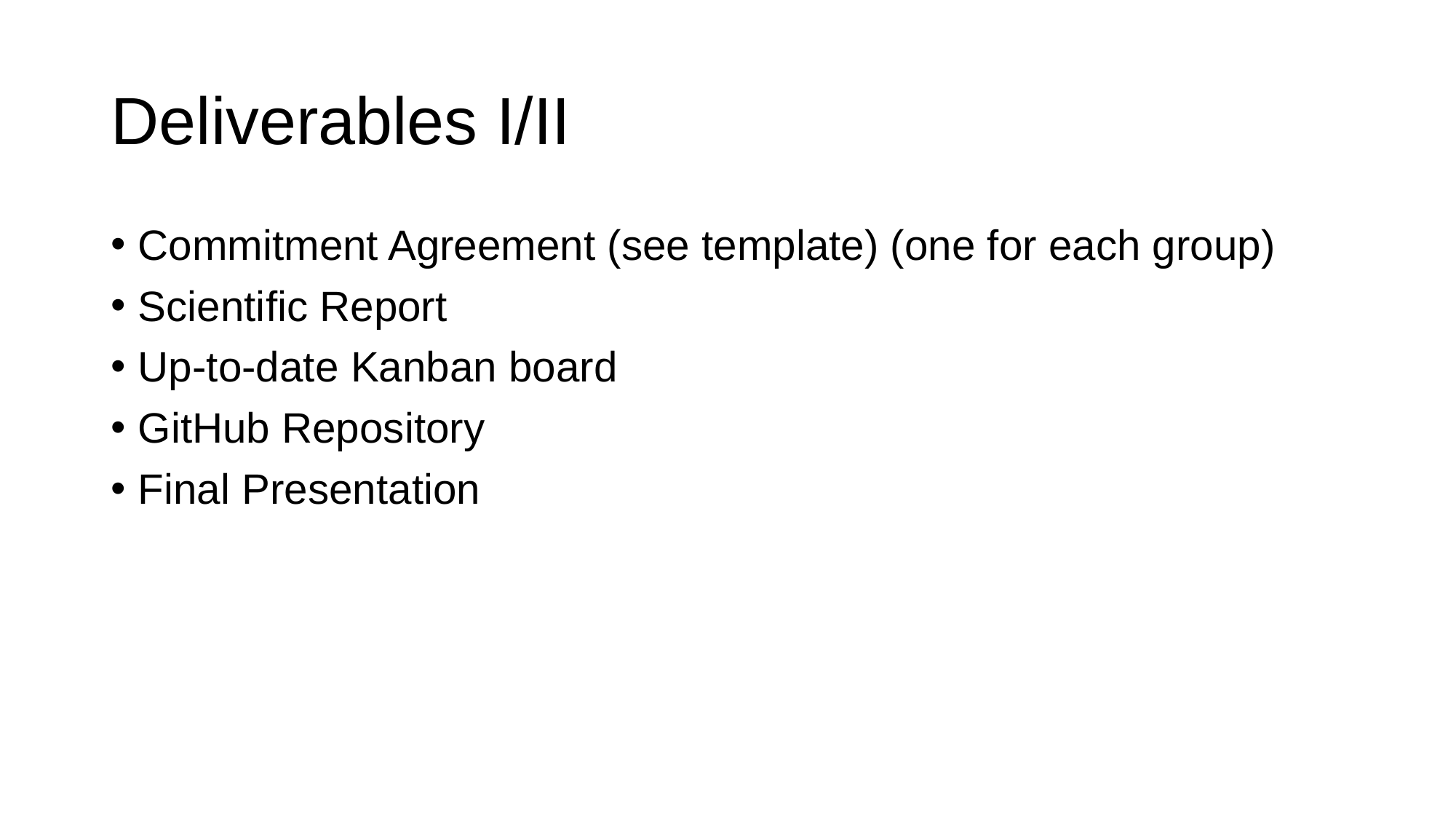

# Deliverables I/II
Commitment Agreement (see template) (one for each group)
Scientific Report
Up-to-date Kanban board
GitHub Repository
Final Presentation